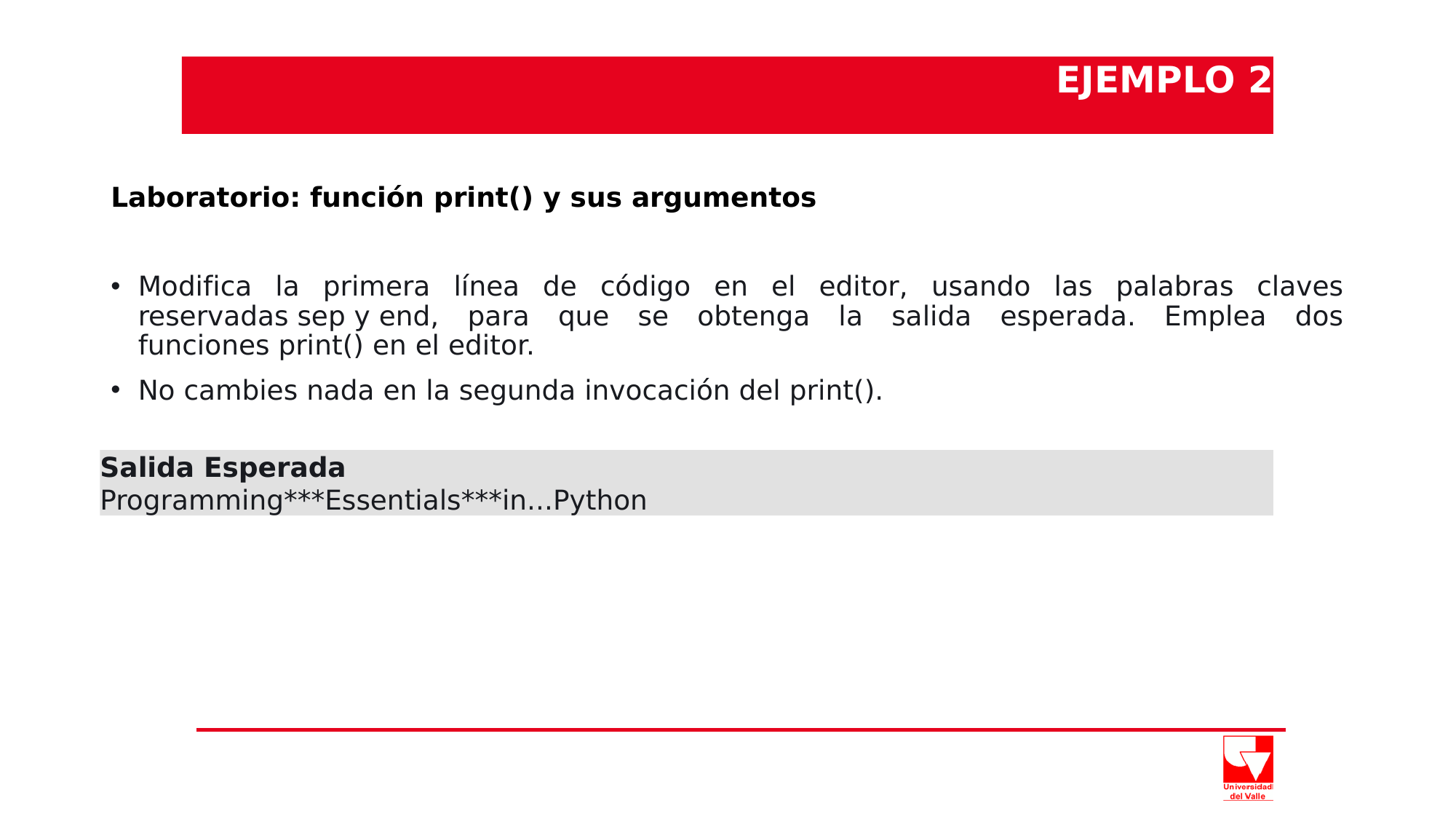

EJEMPLO 2
# Laboratorio: función print() y sus argumentos

Modifica la primera línea de código en el editor, usando las palabras claves reservadas sep y end, para que se obtenga la salida esperada. Emplea dos funciones print() en el editor.
No cambies nada en la segunda invocación del print().

Salida Esperada
Programming***Essentials***in...Python